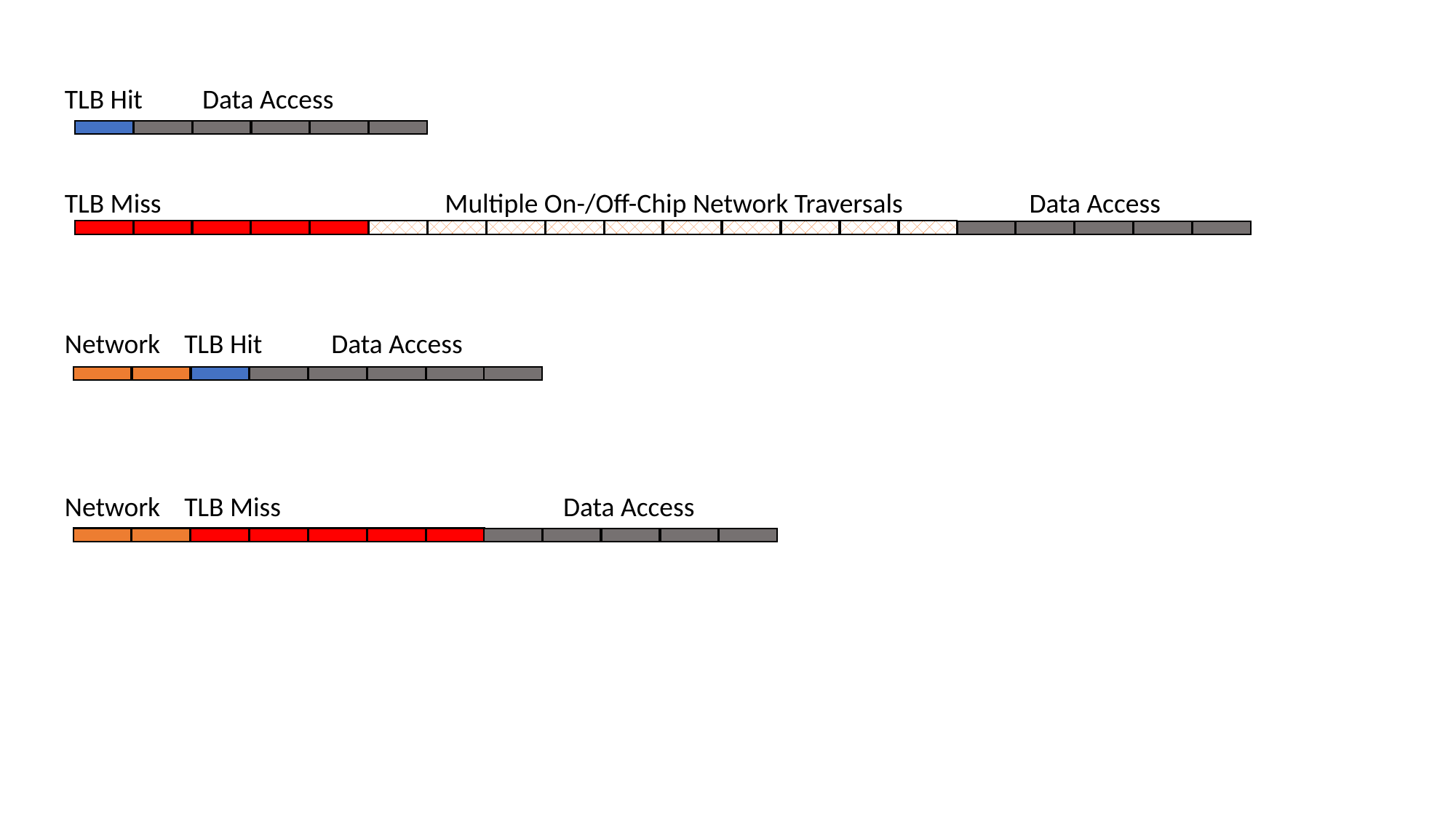

TLB Hit
Data Access

TLB Miss
Multiple On-/Off-Chip Network Traversals
Data Access

Network
TLB Hit
Data Access

Network
TLB Miss
Data Access